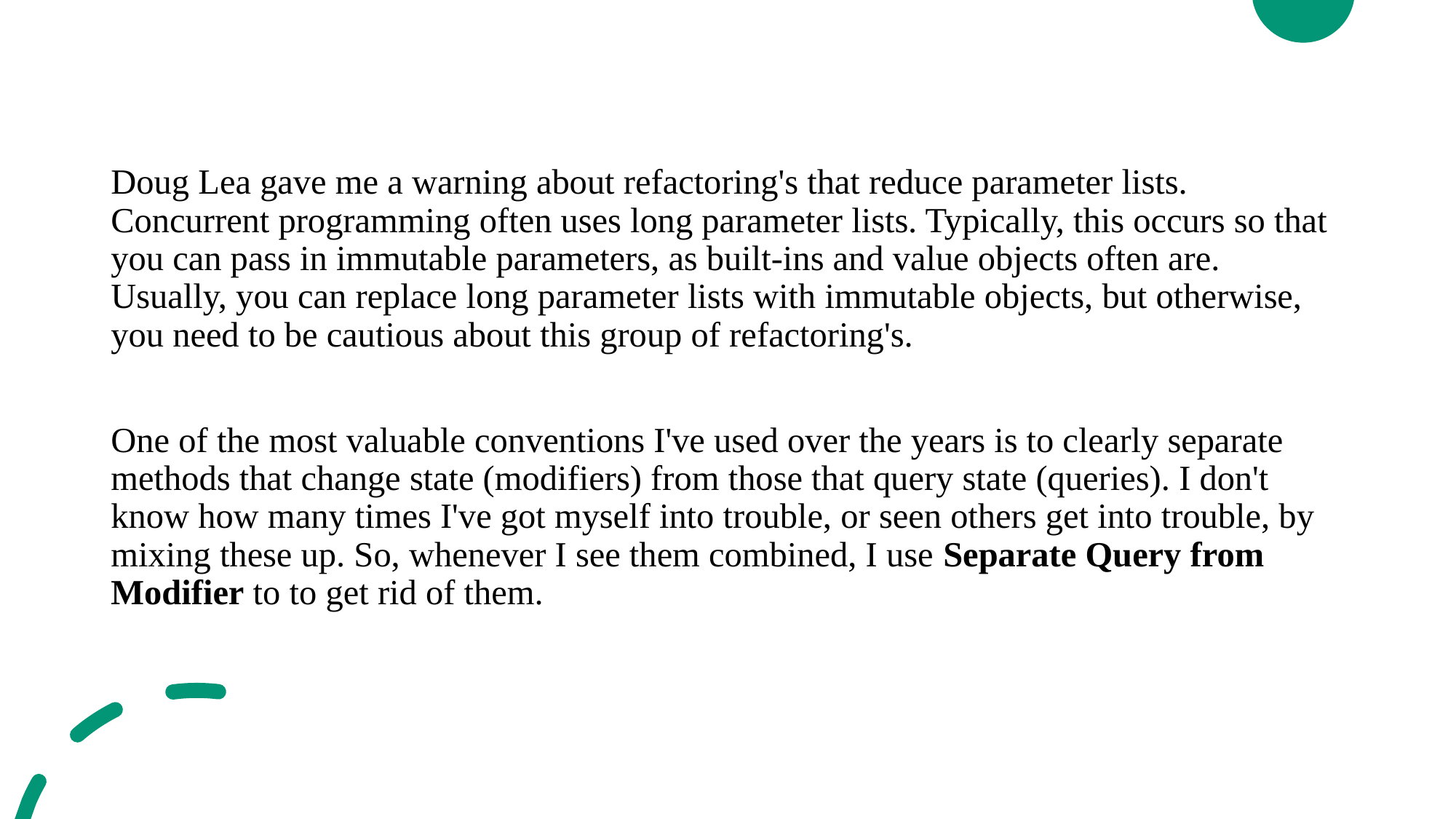

Doug Lea gave me a warning about refactoring's that reduce parameter lists. Concurrent programming often uses long parameter lists. Typically, this occurs so that you can pass in immutable parameters, as built-ins and value objects often are. Usually, you can replace long parameter lists with immutable objects, but otherwise, you need to be cautious about this group of refactoring's.

One of the most valuable conventions I've used over the years is to clearly separate methods that change state (modifiers) from those that query state (queries). I don't know how many times I've got myself into trouble, or seen others get into trouble, by mixing these up. So, whenever I see them combined, I use Separate Query from Modifier to to get rid of them.